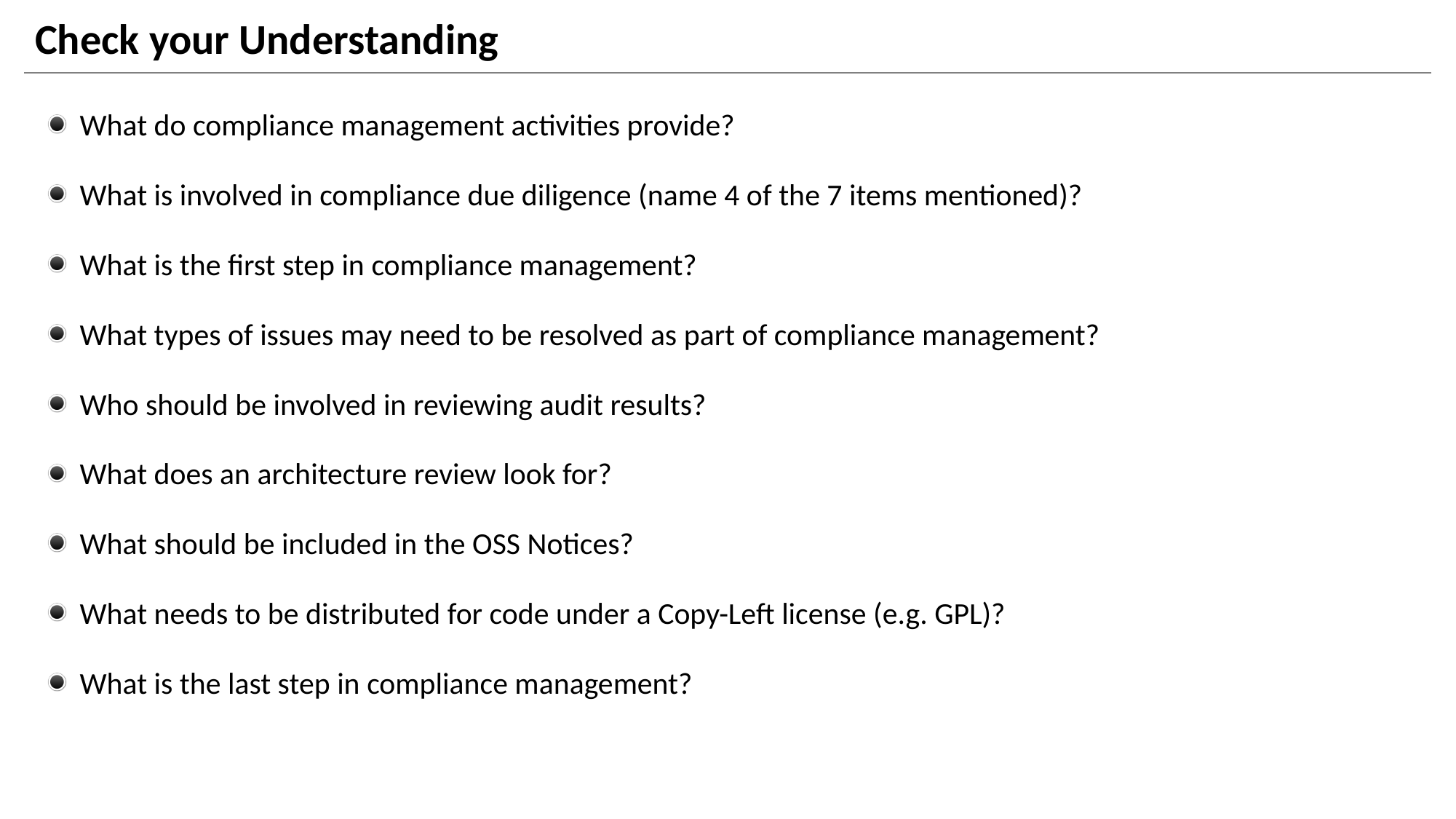

# Check your Understanding
What do compliance management activities provide?
What is involved in compliance due diligence (name 4 of the 7 items mentioned)?
What is the first step in compliance management?
What types of issues may need to be resolved as part of compliance management?
Who should be involved in reviewing audit results?
What does an architecture review look for?
What should be included in the OSS Notices?
What needs to be distributed for code under a Copy-Left license (e.g. GPL)?
What is the last step in compliance management?